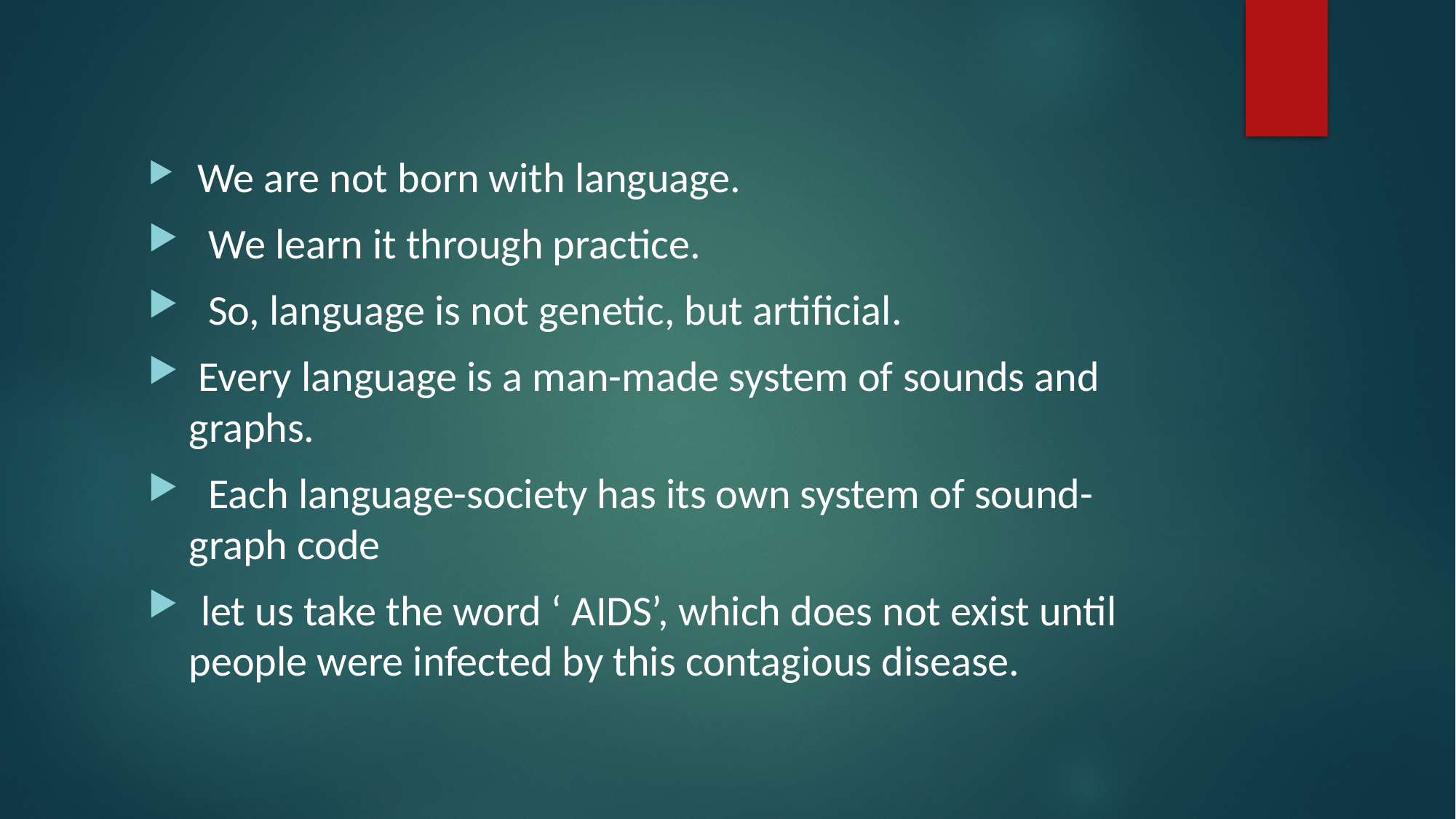

We are not born with language.
  We learn it through practice.
  So, language is not genetic, but artificial.
 Every language is a man-made system of sounds and graphs.
  Each language-society has its own system of sound-graph code
 let us take the word ‘ AIDS’, which does not exist until people were infected by this contagious disease.